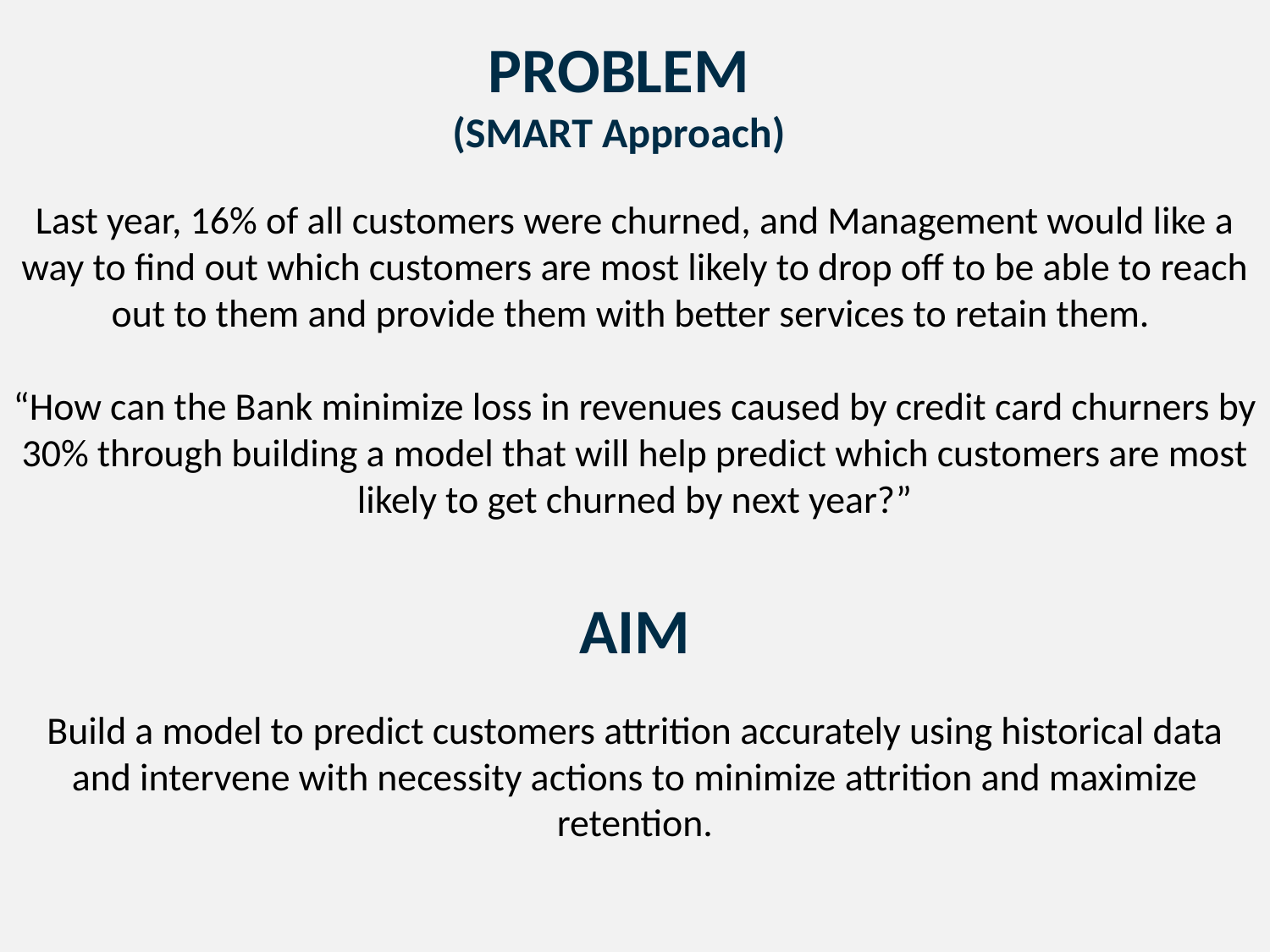

# PROBLEM (SMART Approach)
Last year, 16% of all customers were churned, and Management would like a way to find out which customers are most likely to drop off to be able to reach out to them and provide them with better services to retain them.

“How can the Bank minimize loss in revenues caused by credit card churners by 30% through building a model that will help predict which customers are most likely to get churned by next year?”

AIM
Build a model to predict customers attrition accurately using historical data and intervene with necessity actions to minimize attrition and maximize retention.